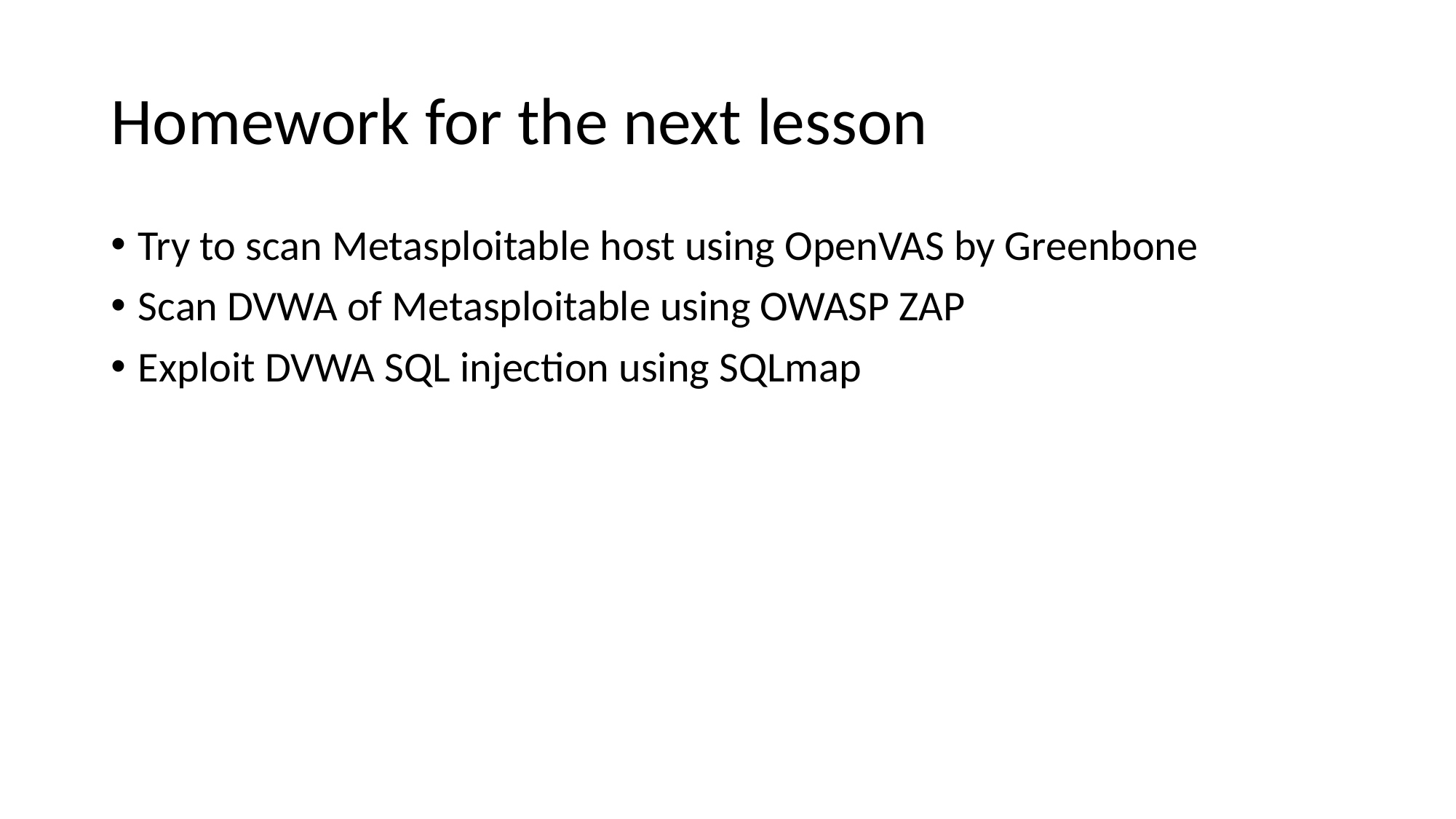

# Homework for the next lesson
Try to scan Metasploitable host using OpenVAS by Greenbone
Scan DVWA of Metasploitable using OWASP ZAP
Exploit DVWA SQL injection using SQLmap